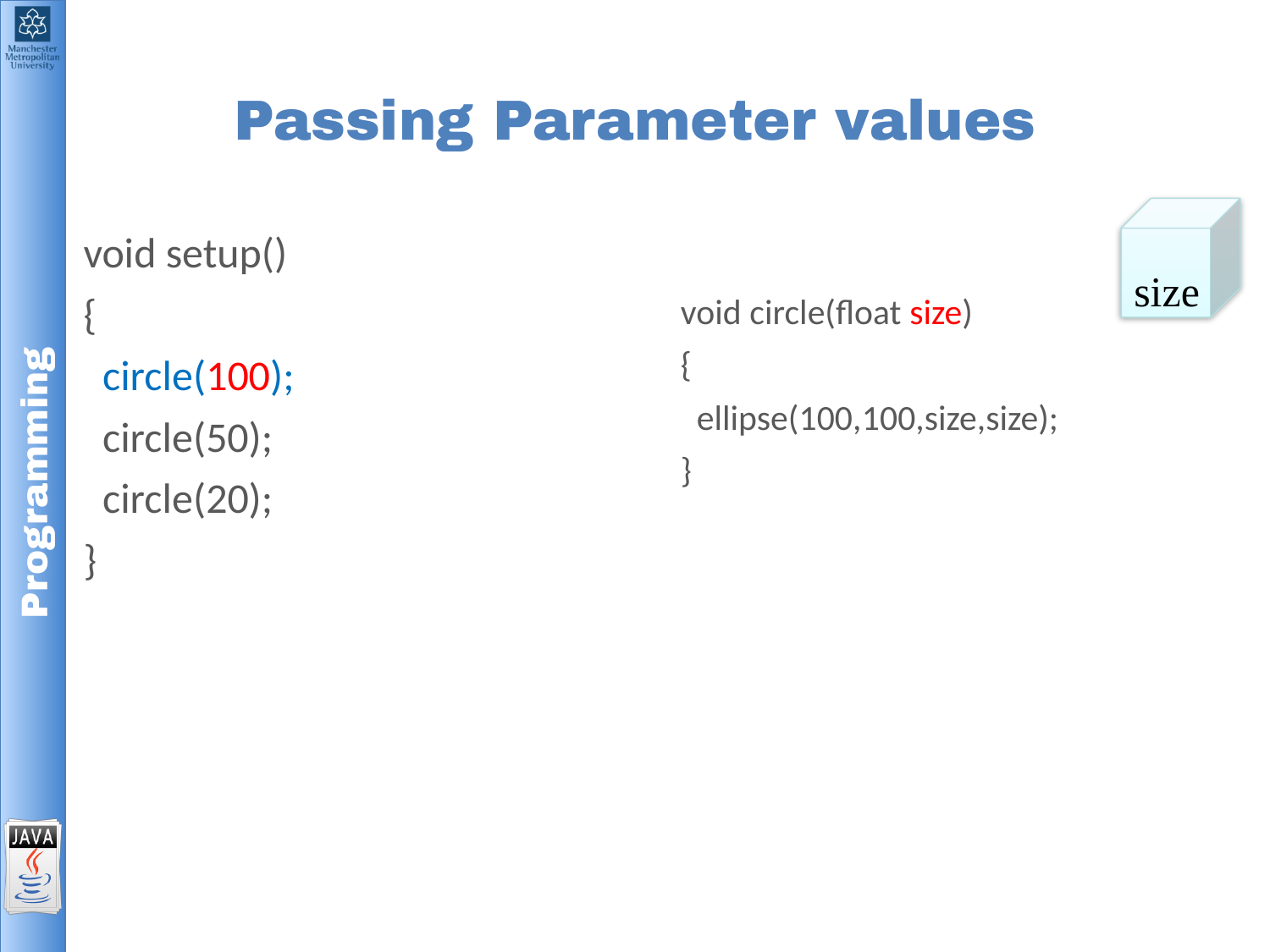

# Passing Parameter values

void setup()
{
  circle(100);
  circle(50);
  circle(20);
}

void circle(float size)
{
  ellipse(100,100,size,size);
}

size